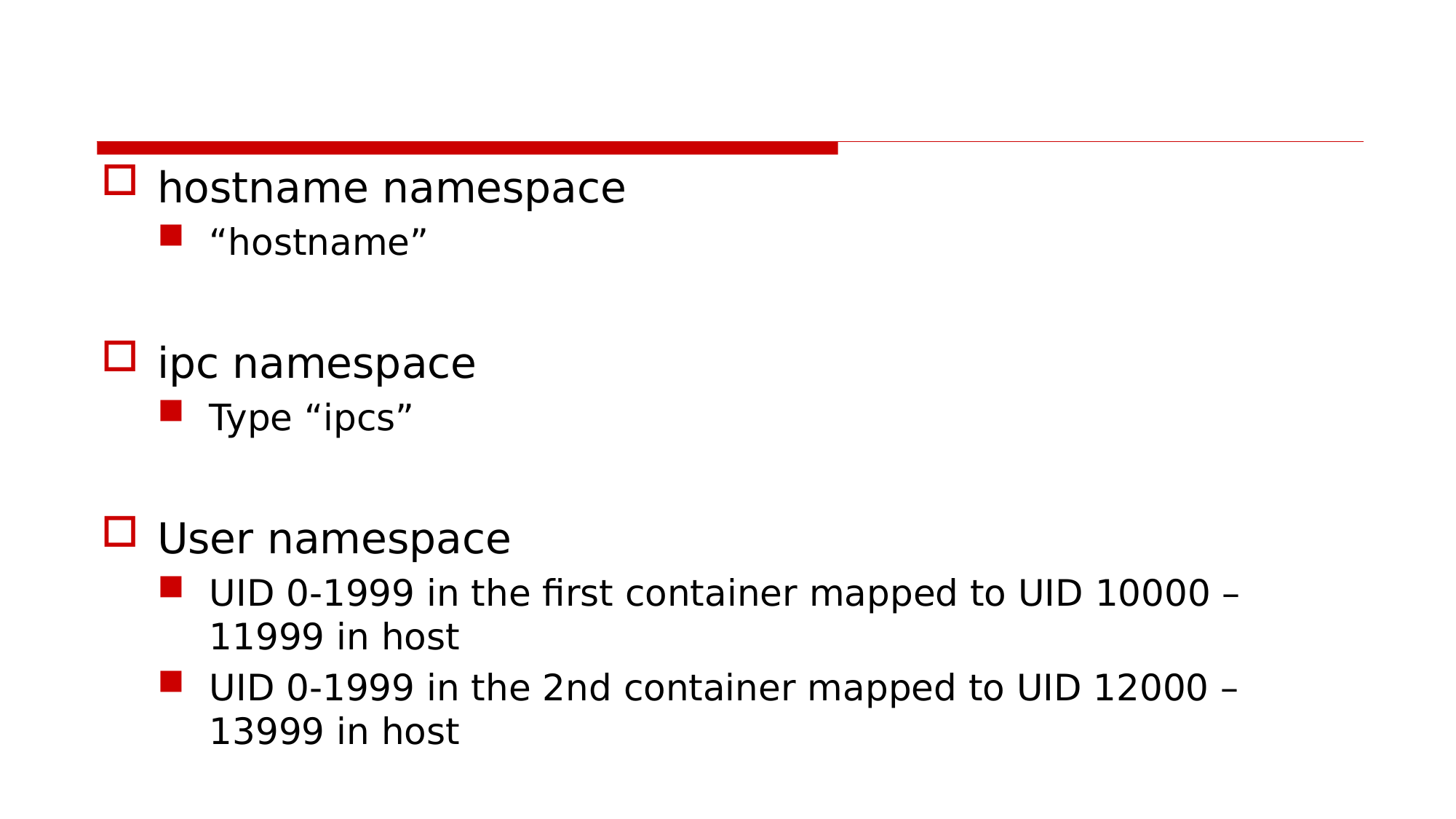

#
hostname namespace
“hostname”

ipc namespace
Type “ipcs”

User namespace
UID 0-1999 in the first container mapped to UID 10000 – 11999 in host
UID 0-1999 in the 2nd container mapped to UID 12000 – 13999 in host